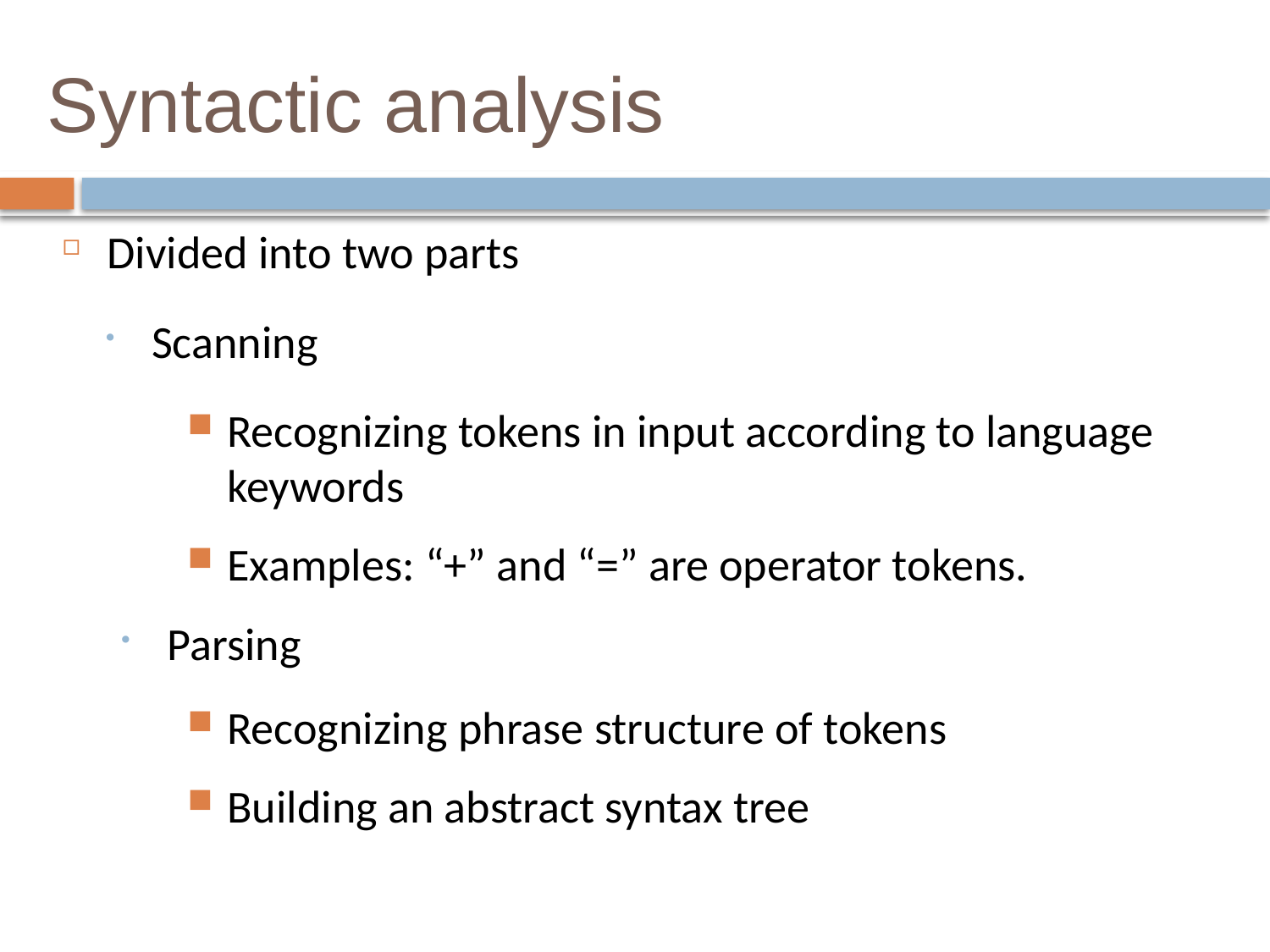

# Syntactic analysis
Divided into two parts
Scanning
Recognizing tokens in input according to language keywords
Examples: “+” and “=” are operator tokens.
Parsing
Recognizing phrase structure of tokens
Building an abstract syntax tree